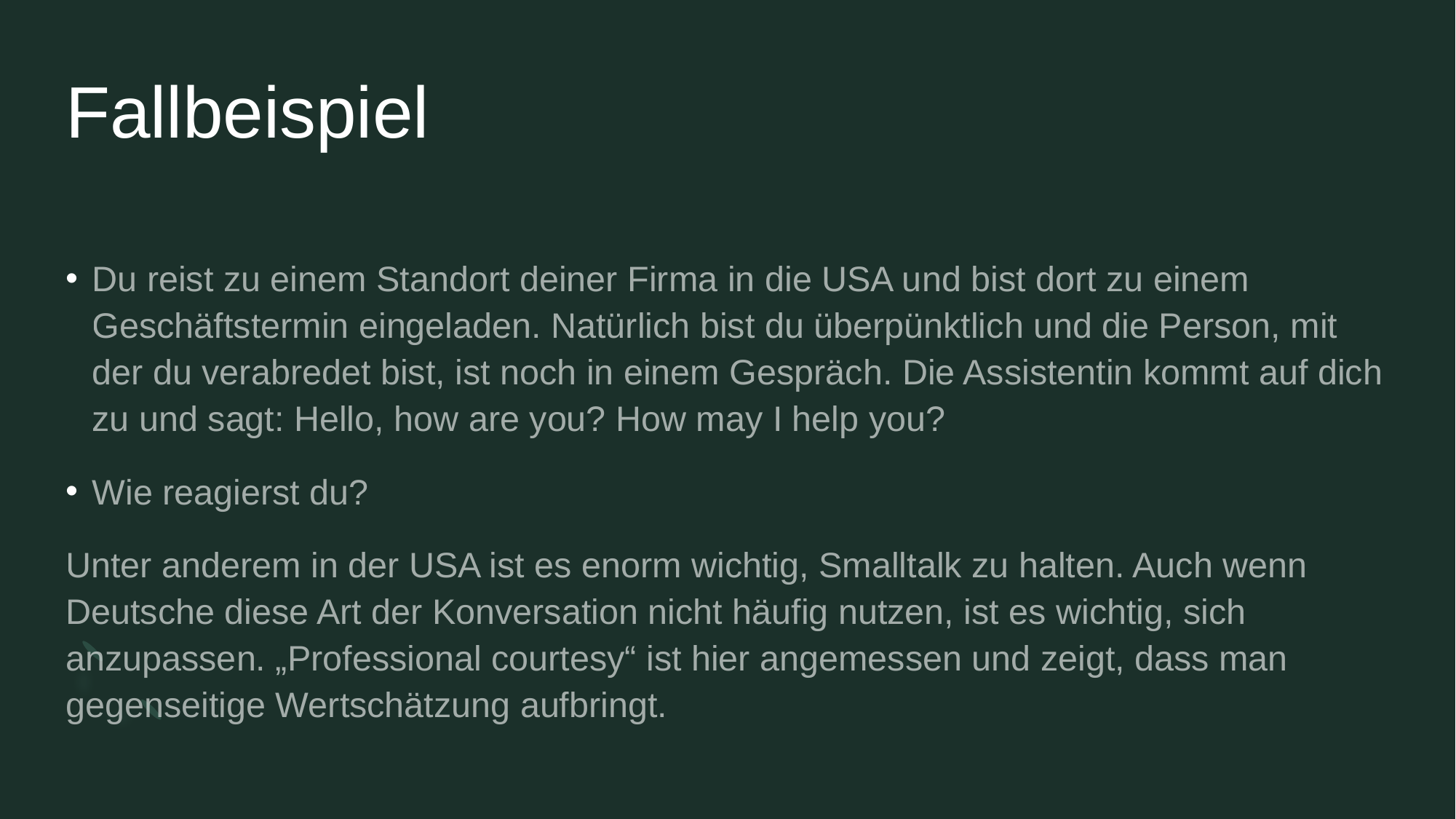

# Fallbeispiel
Du reist zu einem Standort deiner Firma in die USA und bist dort zu einem Geschäftstermin eingeladen. Natürlich bist du überpünktlich und die Person, mit der du verabredet bist, ist noch in einem Gespräch. Die Assistentin kommt auf dich zu und sagt: Hello, how are you? How may I help you?
Wie reagierst du?
Unter anderem in der USA ist es enorm wichtig, Smalltalk zu halten. Auch wenn Deutsche diese Art der Konversation nicht häufig nutzen, ist es wichtig, sich anzupassen. „Professional courtesy“ ist hier angemessen und zeigt, dass man gegenseitige Wertschätzung aufbringt.